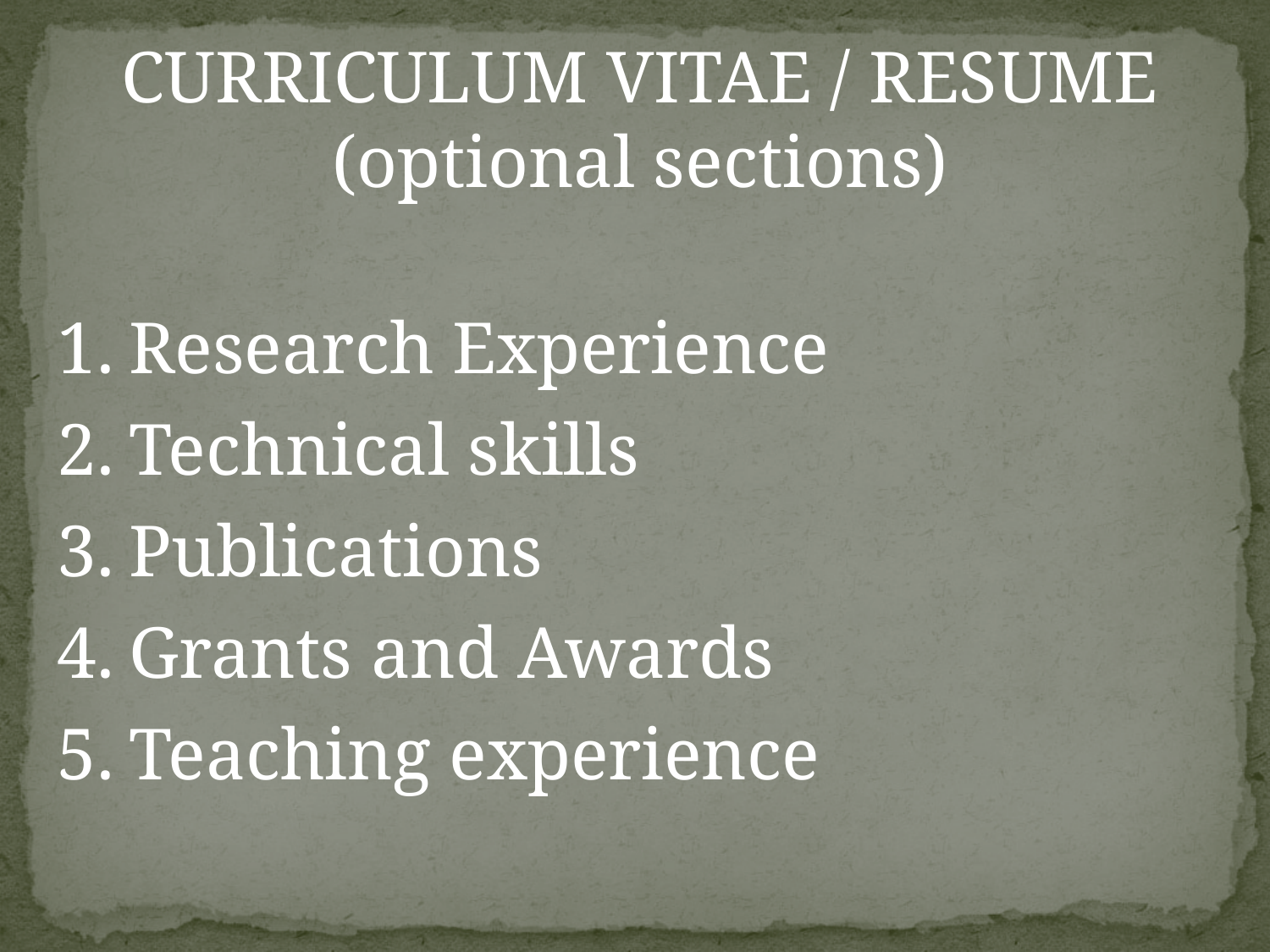

CURRICULUM VITAE / RESUME
(optional sections)

Research Experience
Technical skills
Publications
Grants and Awards
Teaching experience